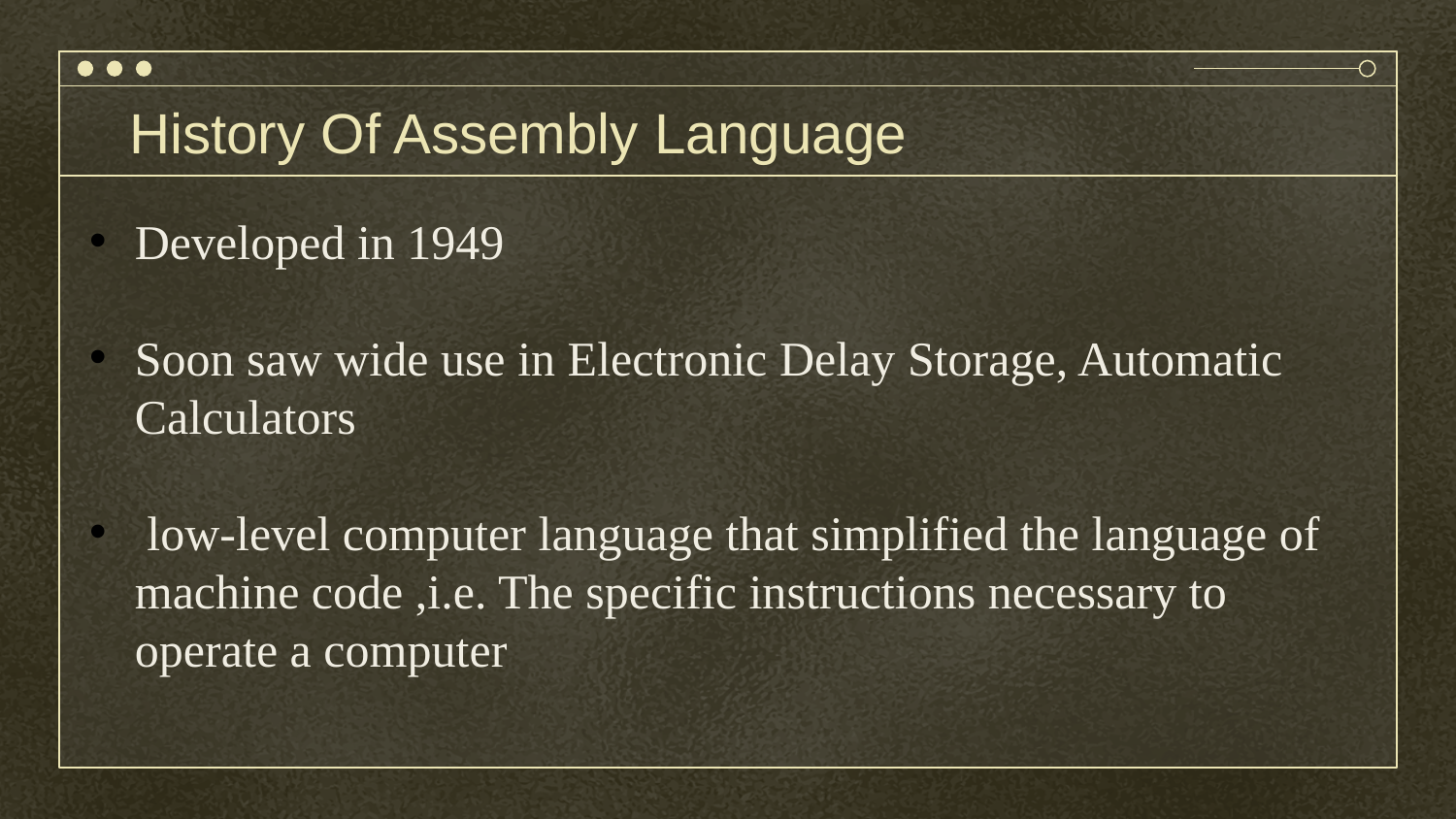

# History Of Assembly Language
Developed in 1949

Soon saw wide use in Electronic Delay Storage, Automatic Calculators

 low-level computer language that simplified the language of machine code ,i.e. The specific instructions necessary to operate a computer